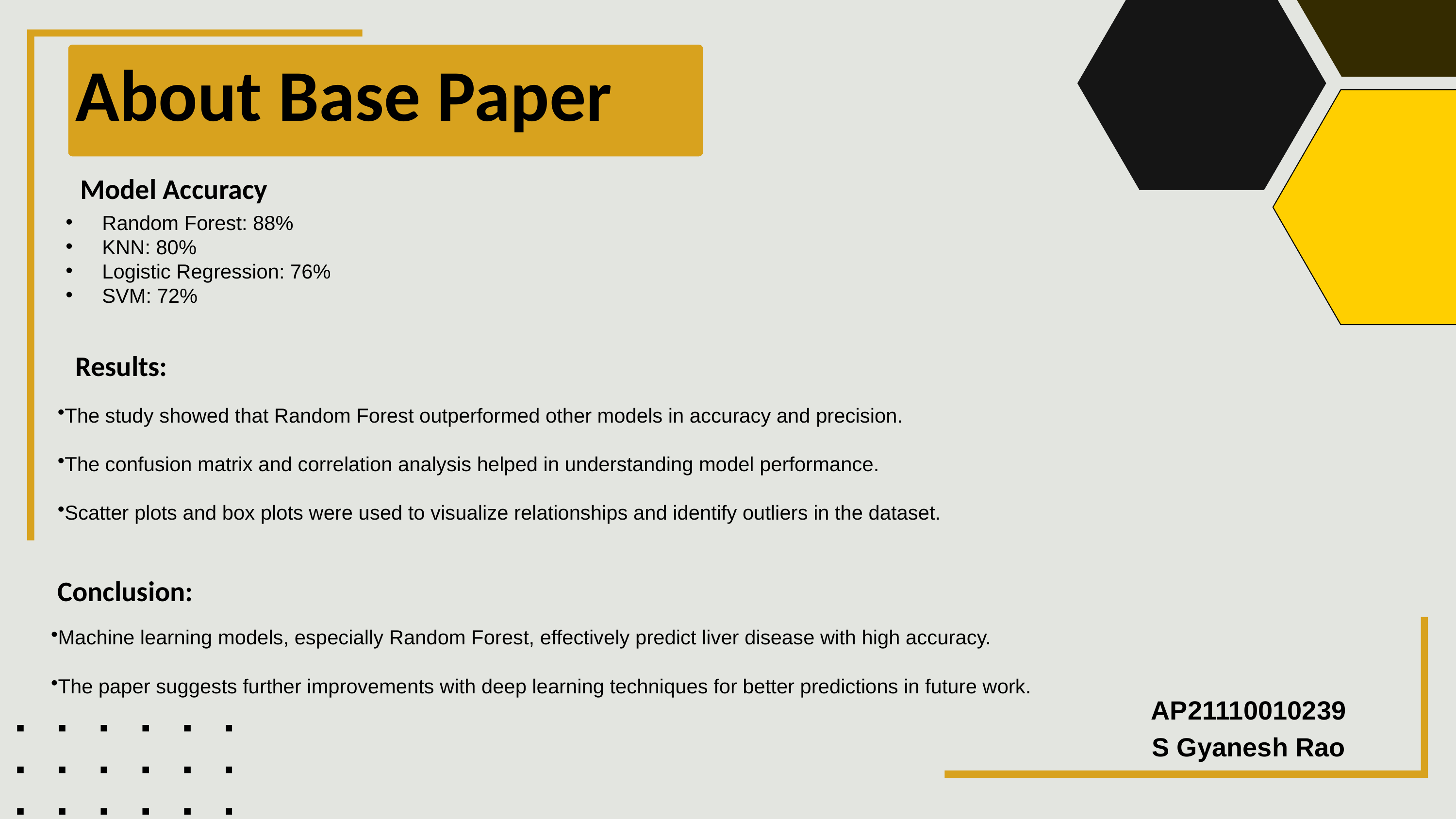

About Base Paper

Model Accuracy

Random Forest: 88%
KNN: 80%
Logistic Regression: 76%
SVM: 72%
Results:

The study showed that Random Forest outperformed other models in accuracy and precision.
The confusion matrix and correlation analysis helped in understanding model performance.

Scatter plots and box plots were used to visualize relationships and identify outliers in the dataset.
Conclusion:

Machine learning models, especially Random Forest, effectively predict liver disease with high accuracy.

The paper suggests further improvements with deep learning techniques for better predictions in future work.

AP21110010239
S Gyanesh Rao